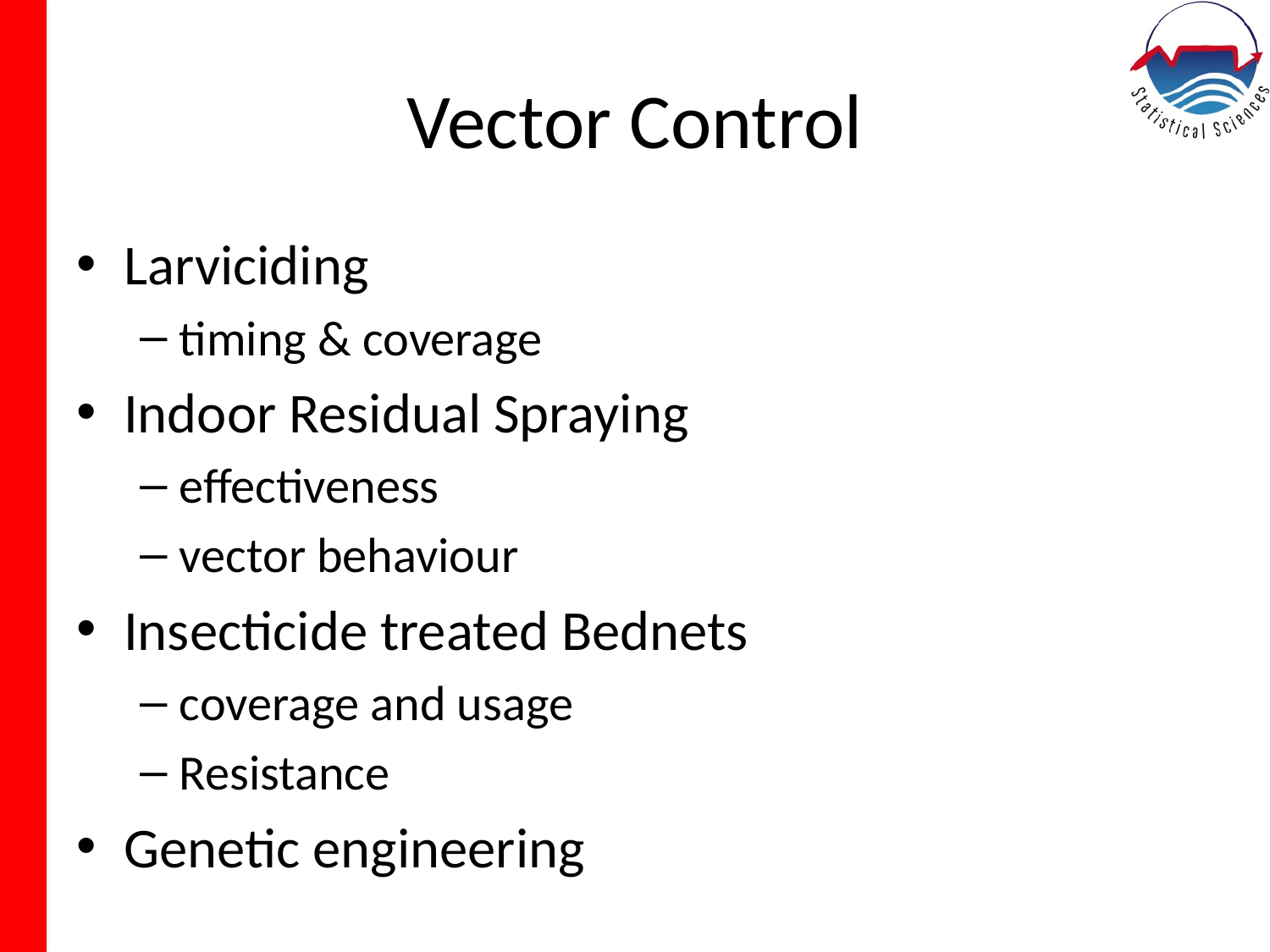

# Vector Control
Larviciding
timing & coverage
Indoor Residual Spraying
effectiveness
vector behaviour
Insecticide treated Bednets
coverage and usage
Resistance
Genetic engineering